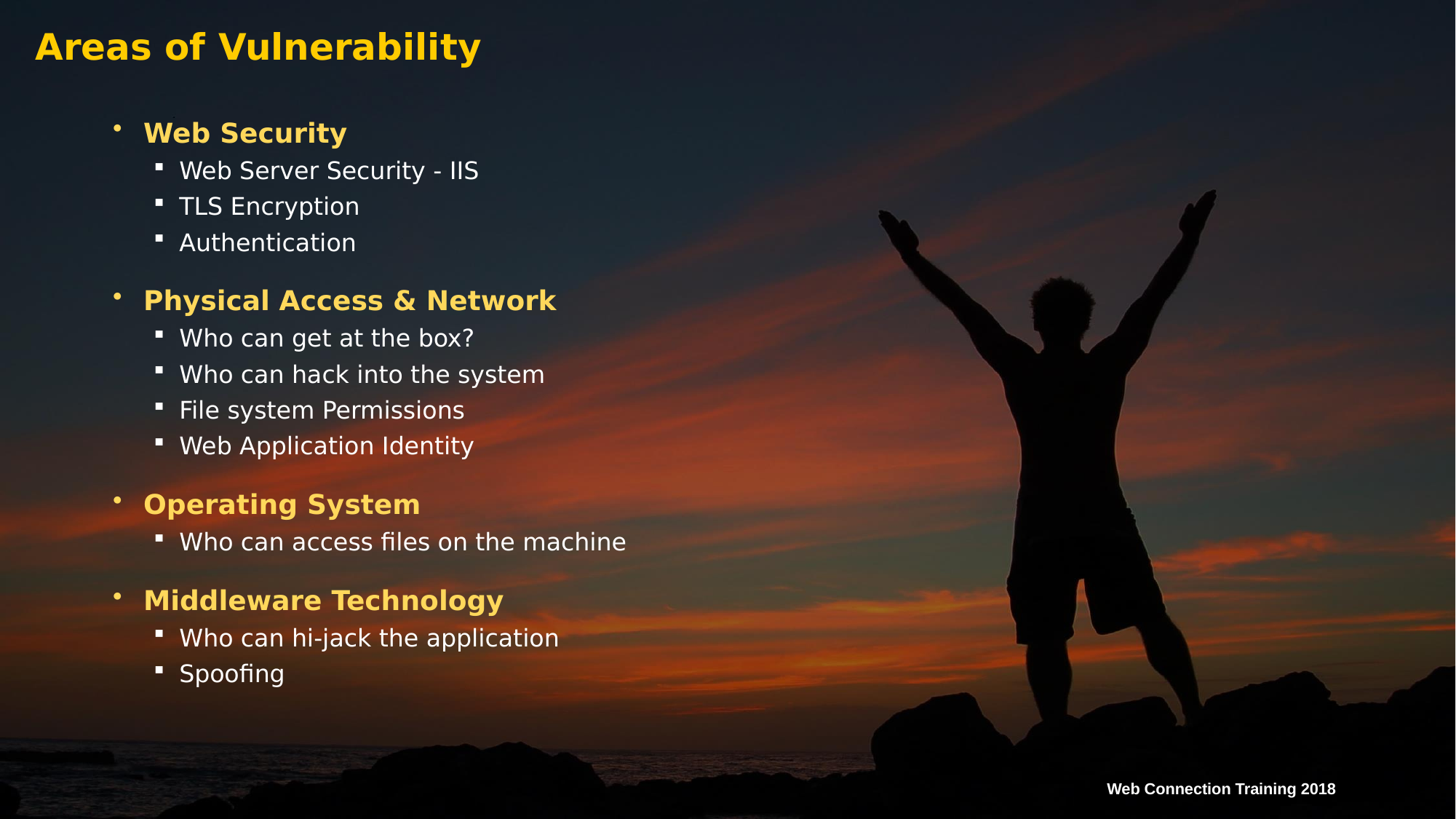

# Areas of Vulnerability
Web Security
Web Server Security - IIS
TLS Encryption
Authentication
Physical Access & Network
Who can get at the box?
Who can hack into the system
File system Permissions
Web Application Identity
Operating System
Who can access files on the machine
Middleware Technology
Who can hi-jack the application
Spoofing